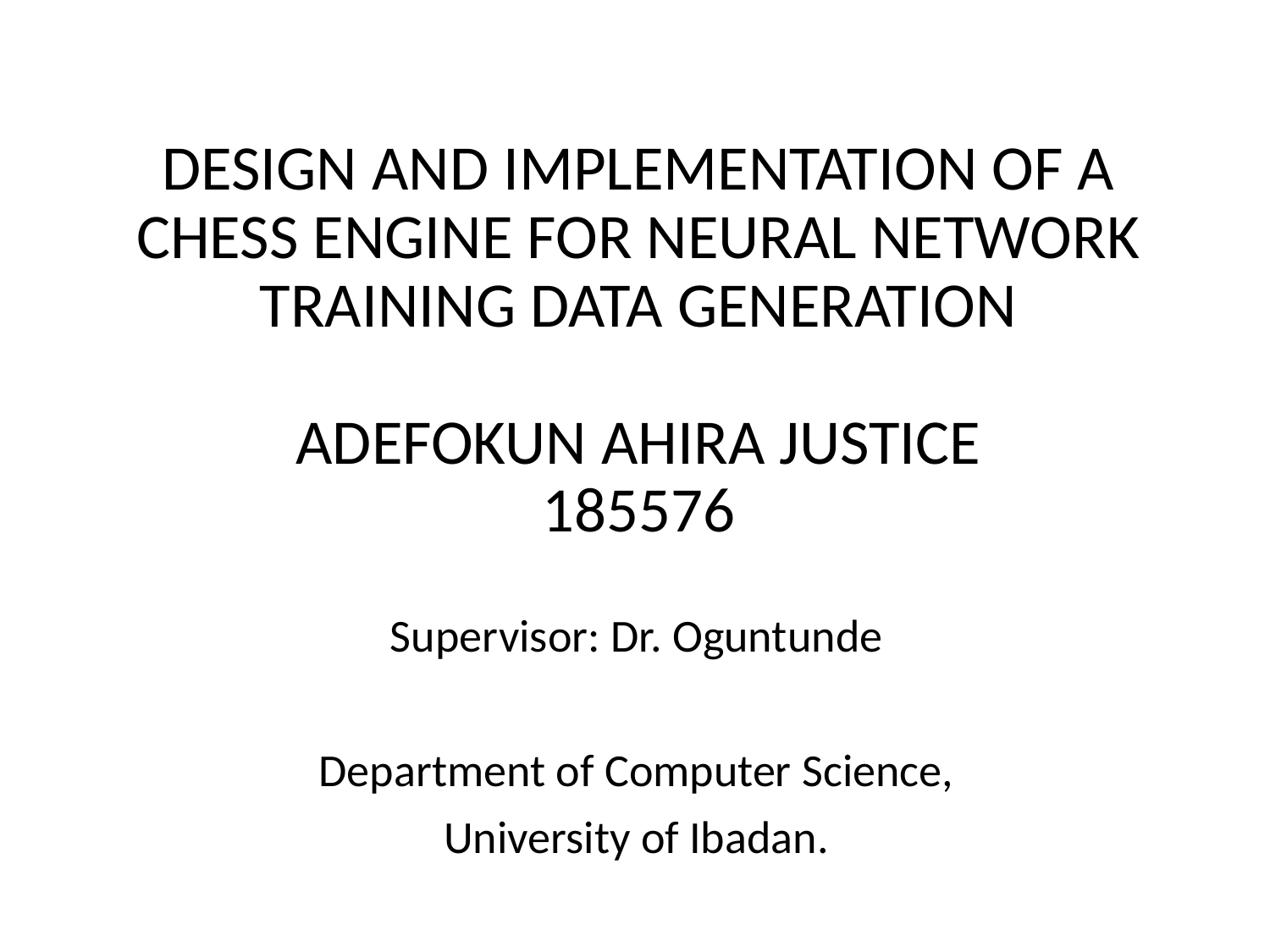

# DESIGN AND IMPLEMENTATION OF A CHESS ENGINE FOR NEURAL NETWORK TRAINING DATA GENERATION ADEFOKUN AHIRA JUSTICE 185576
Supervisor: Dr. Oguntunde

Department of Computer Science,
University of Ibadan.